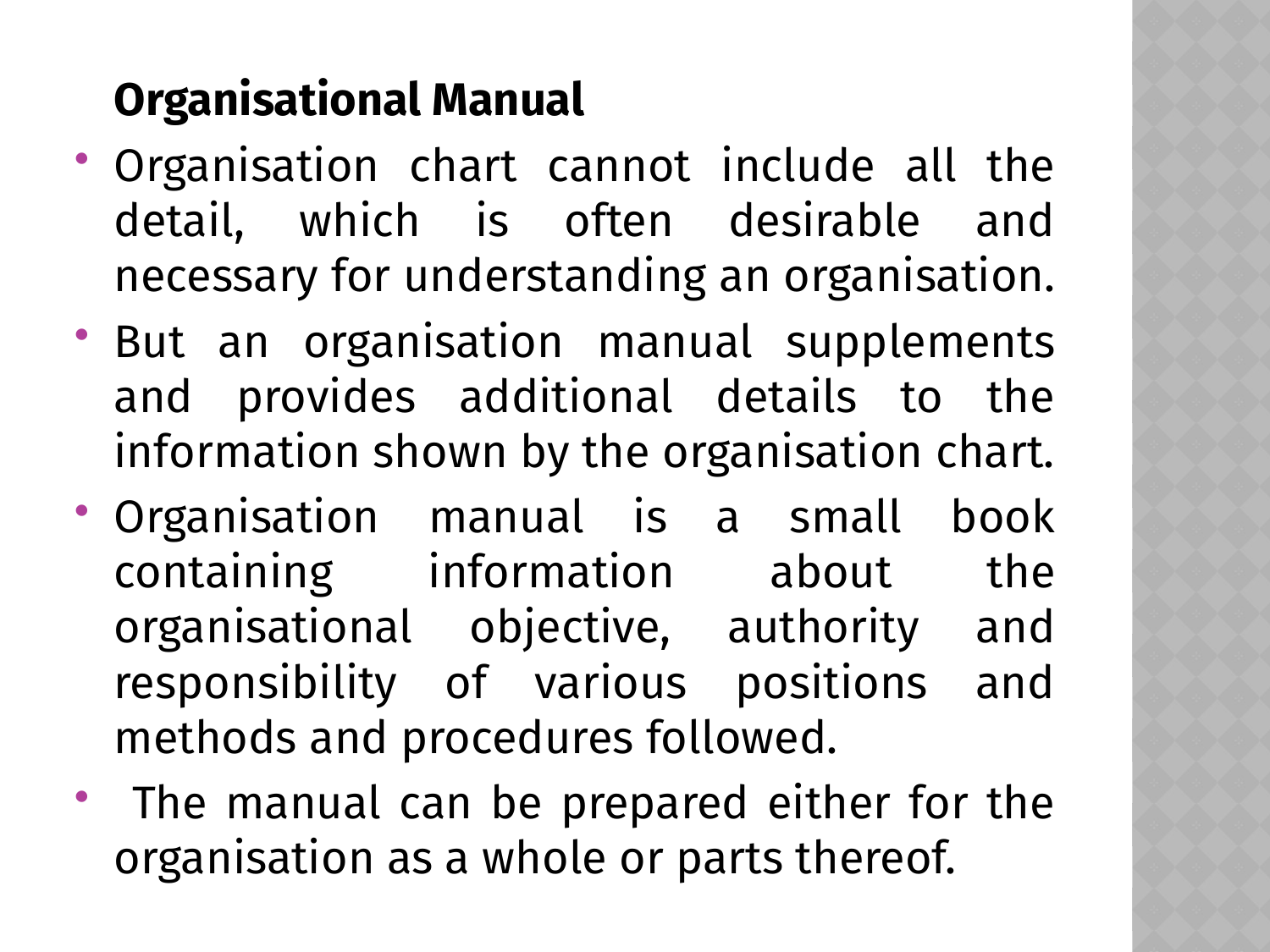

Organisational Manual
Organisation chart cannot include all the detail, which is often desirable and necessary for understanding an organisation.
But an organisation manual supplements and provides additional details to the information shown by the organisation chart.
Organisation manual is a small book containing information about the organisational objective, authority and responsibility of various positions and methods and procedures followed.
 The manual can be prepared either for the organisation as a whole or parts thereof.